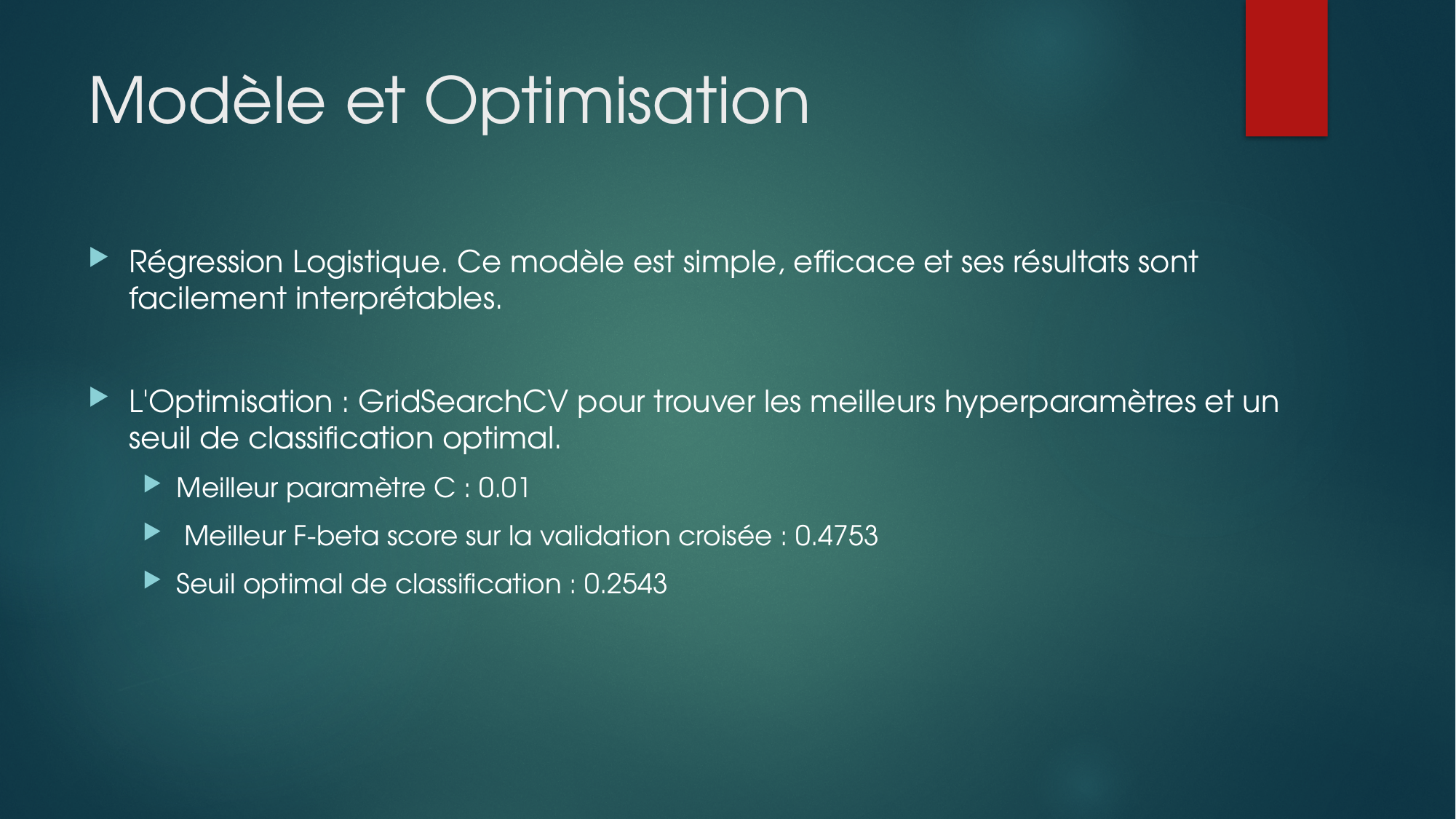

# Modèle et Optimisation
Régression Logistique. Ce modèle est simple, efficace et ses résultats sont facilement interprétables.

L'Optimisation : GridSearchCV pour trouver les meilleurs hyperparamètres et un seuil de classification optimal.
Meilleur paramètre C : 0.01
 Meilleur F-beta score sur la validation croisée : 0.4753
Seuil optimal de classification : 0.2543